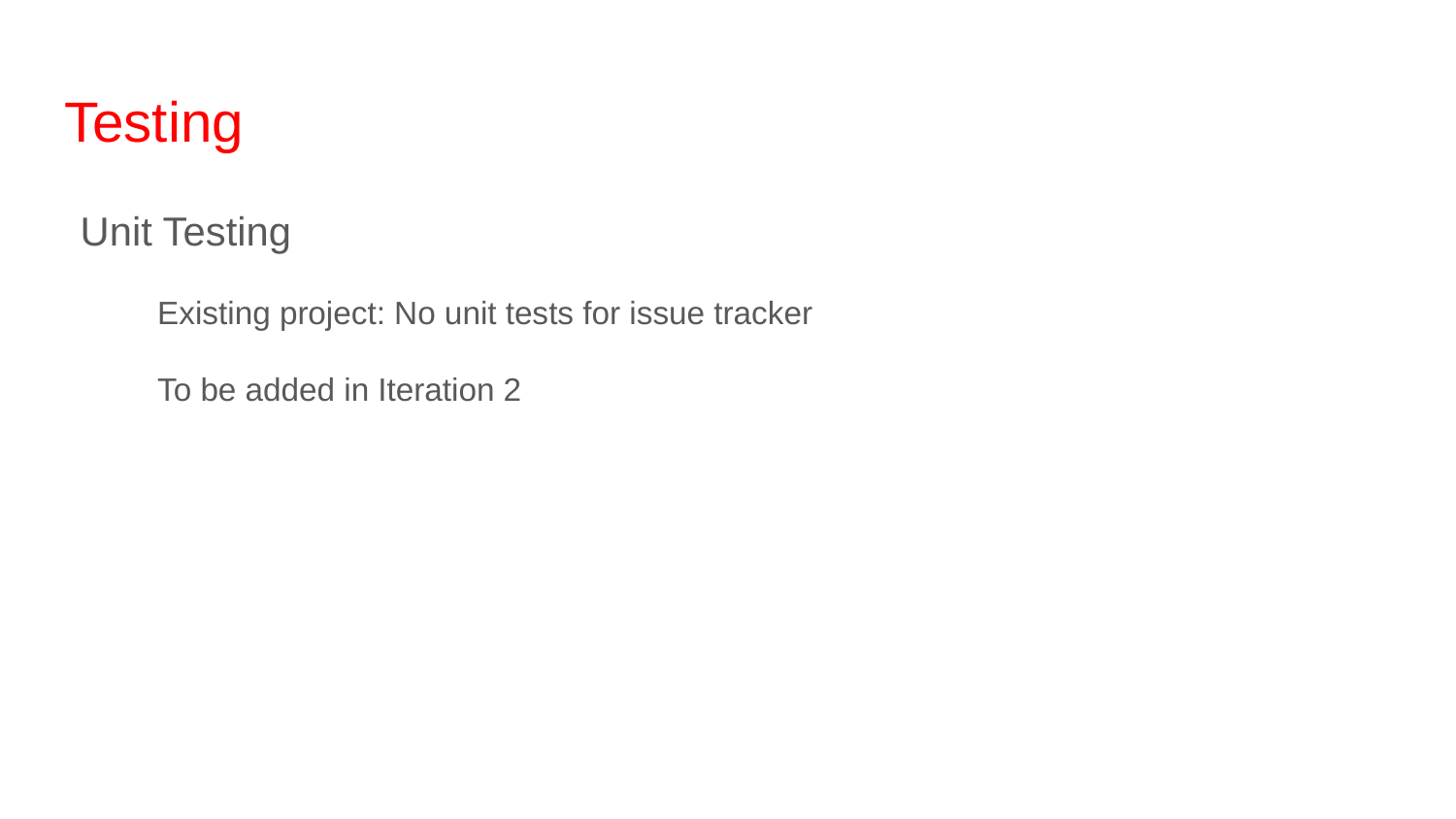

# Testing
Unit Testing
Existing project: No unit tests for issue tracker
To be added in Iteration 2